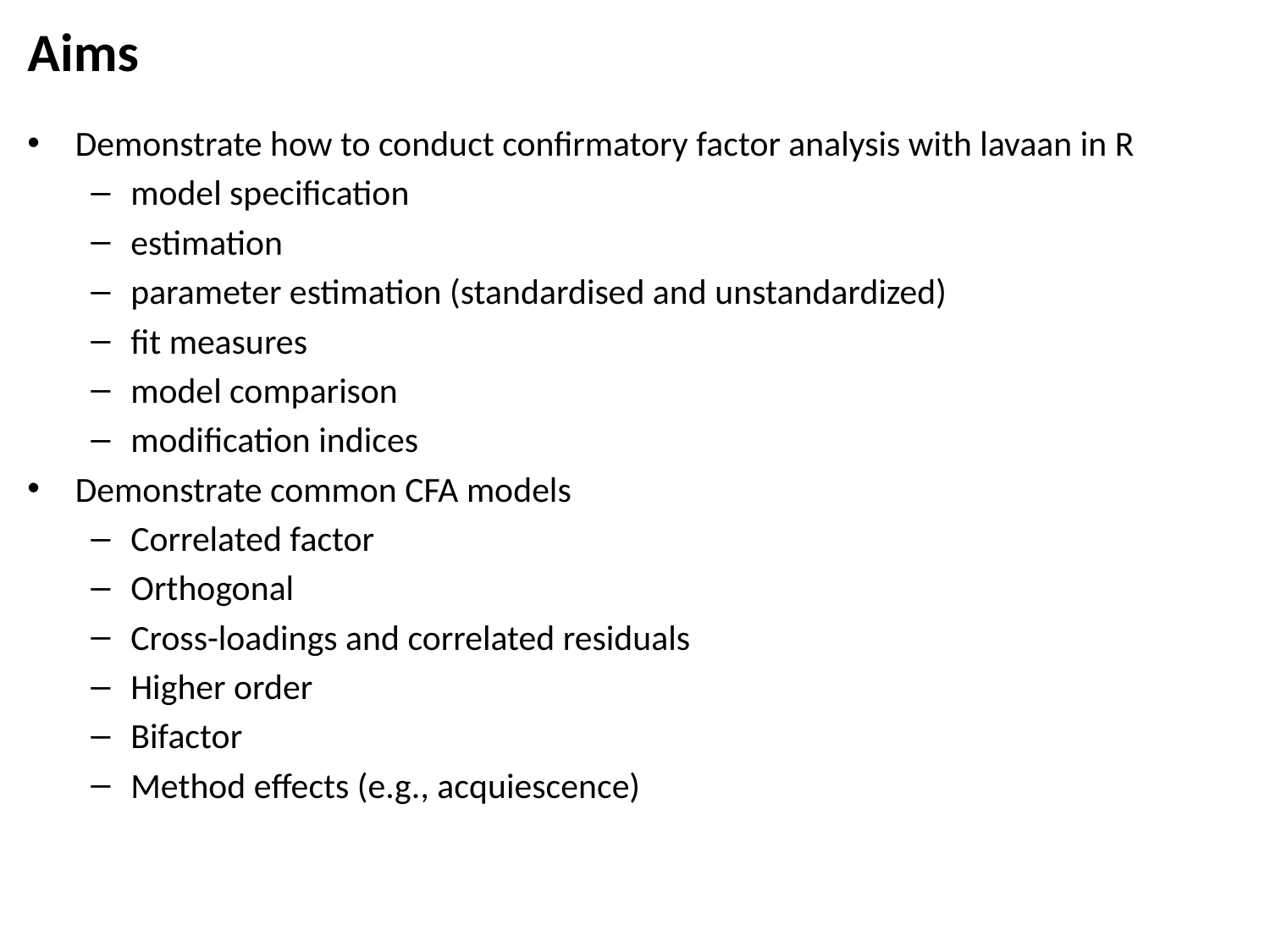

# Aims
Demonstrate how to conduct confirmatory factor analysis with lavaan in R
model specification
estimation
parameter estimation (standardised and unstandardized)
fit measures
model comparison
modification indices
Demonstrate common CFA models
Correlated factor
Orthogonal
Cross-loadings and correlated residuals
Higher order
Bifactor
Method effects (e.g., acquiescence)